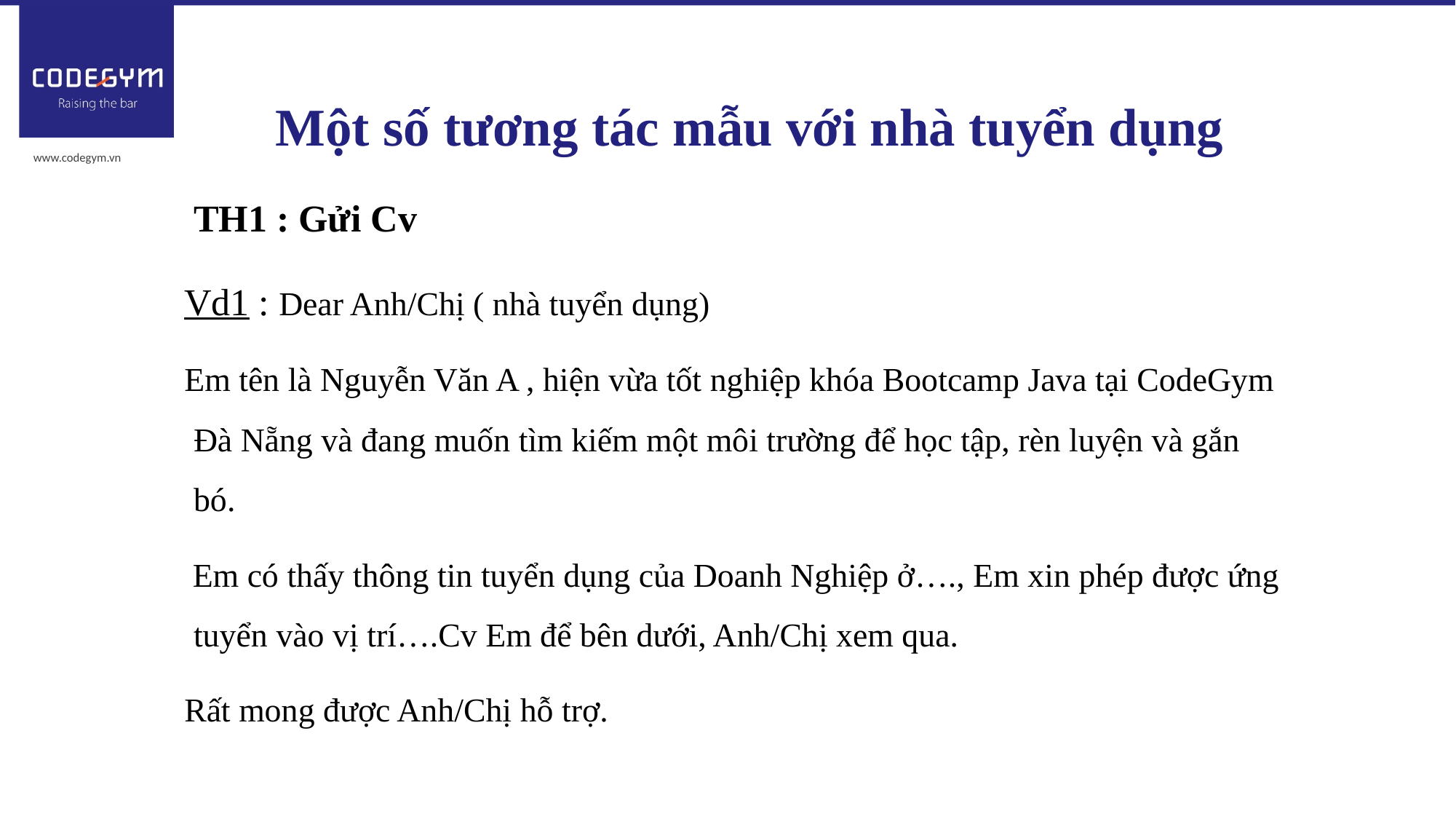

# Một số tương tác mẫu với nhà tuyển dụng
	TH1 : Gửi Cv
Vd1 : Dear Anh/Chị ( nhà tuyển dụng)
Em tên là Nguyễn Văn A , hiện vừa tốt nghiệp khóa Bootcamp Java tại CodeGym Đà Nẵng và đang muốn tìm kiếm một môi trường để học tập, rèn luyện và gắn bó.
 Em có thấy thông tin tuyển dụng của Doanh Nghiệp ở…., Em xin phép được ứng tuyển vào vị trí….Cv Em để bên dưới, Anh/Chị xem qua.
Rất mong được Anh/Chị hỗ trợ.